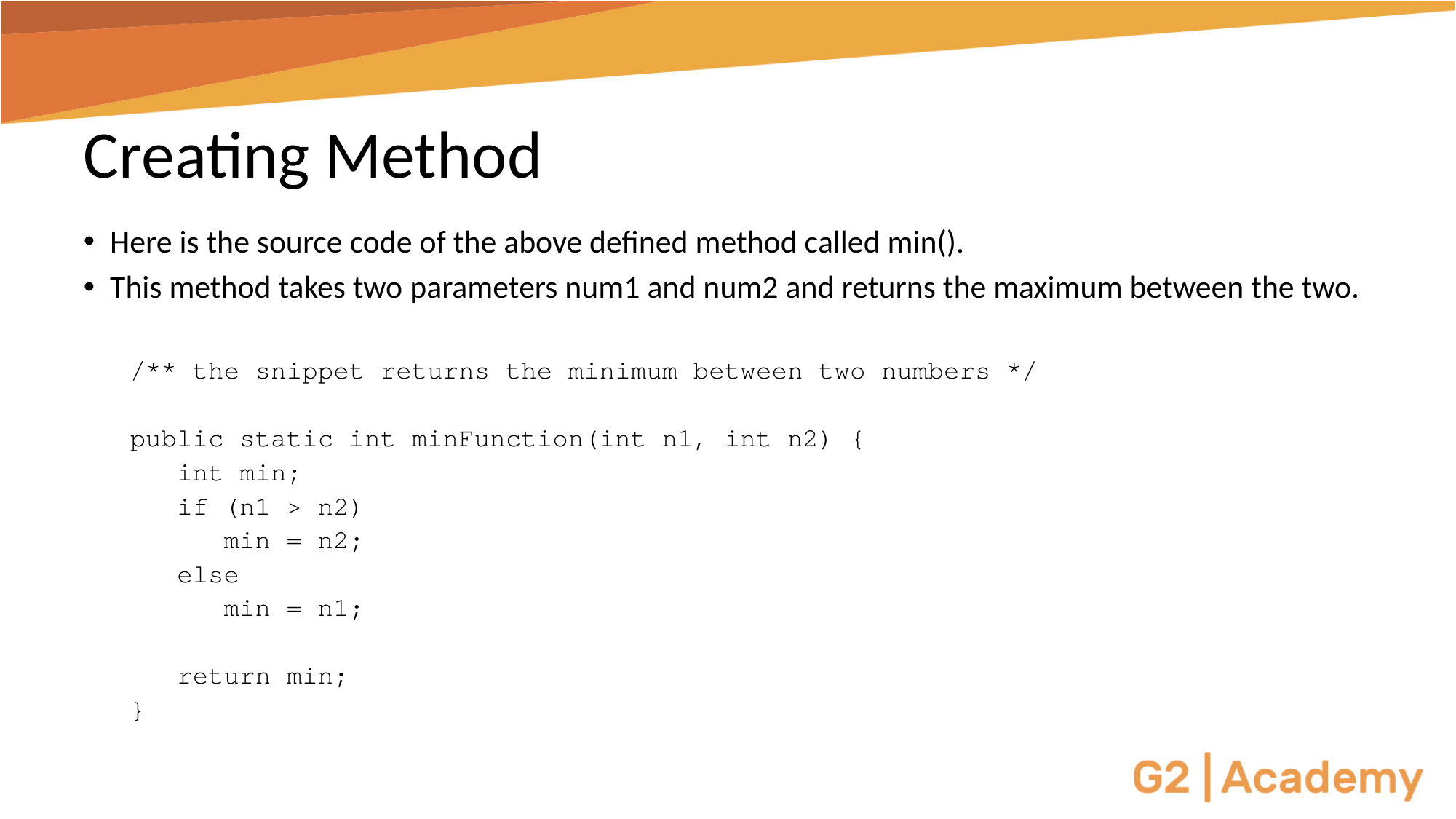

# Creating Method
Here is the source code of the above defined method called min().
This method takes two parameters num1 and num2 and returns the maximum between the two.

/** the snippet returns the minimum between two numbers */

public static int minFunction(int n1, int n2) {
   int min;
   if (n1 > n2)
      min = n2;
   else
      min = n1;

   return min;
}